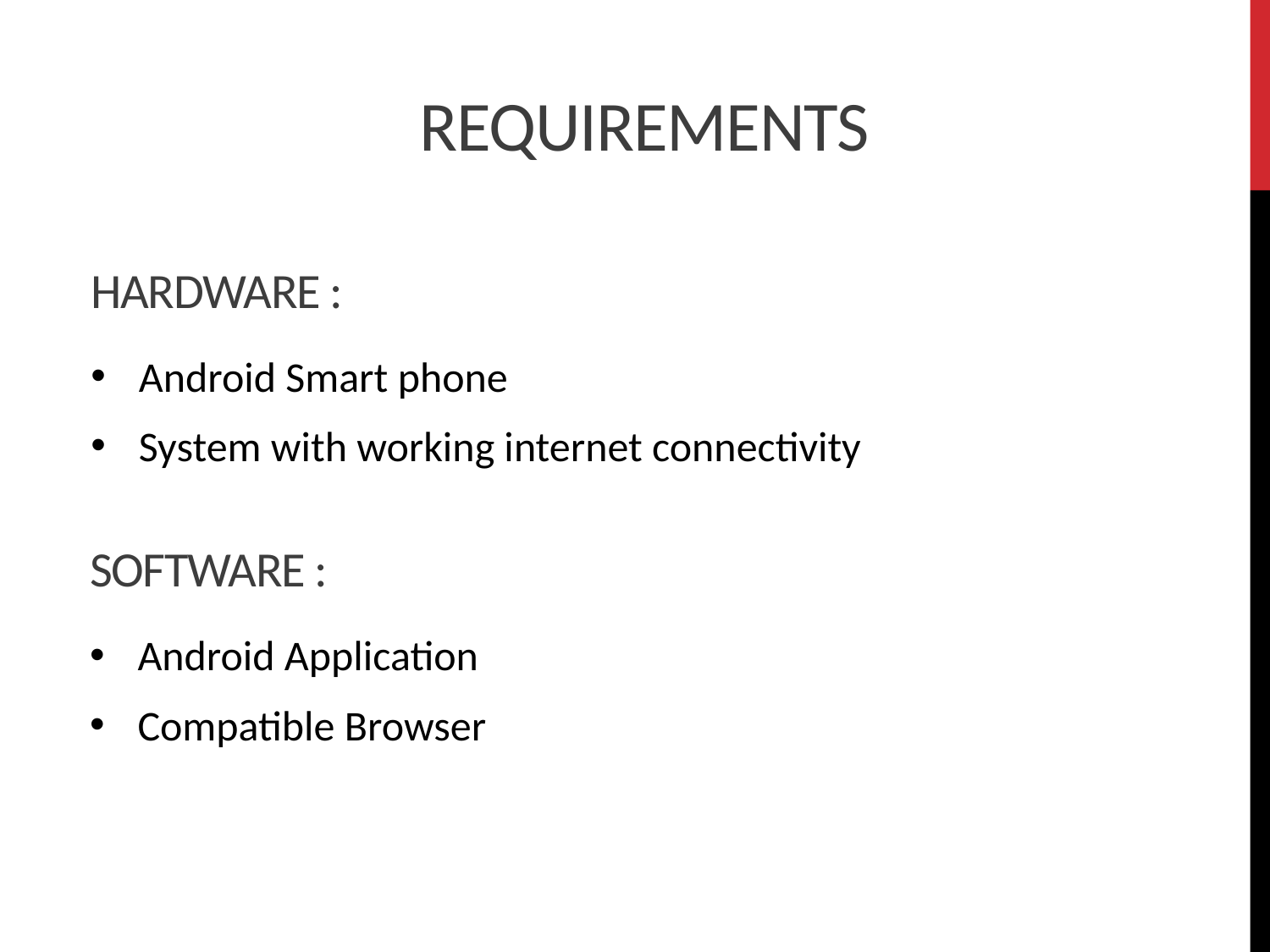

REQUIREMENTS
HARDWARE :

Android Smart phone
System with working internet connectivity

SOFTWARE :

Android Application
Compatible Browser